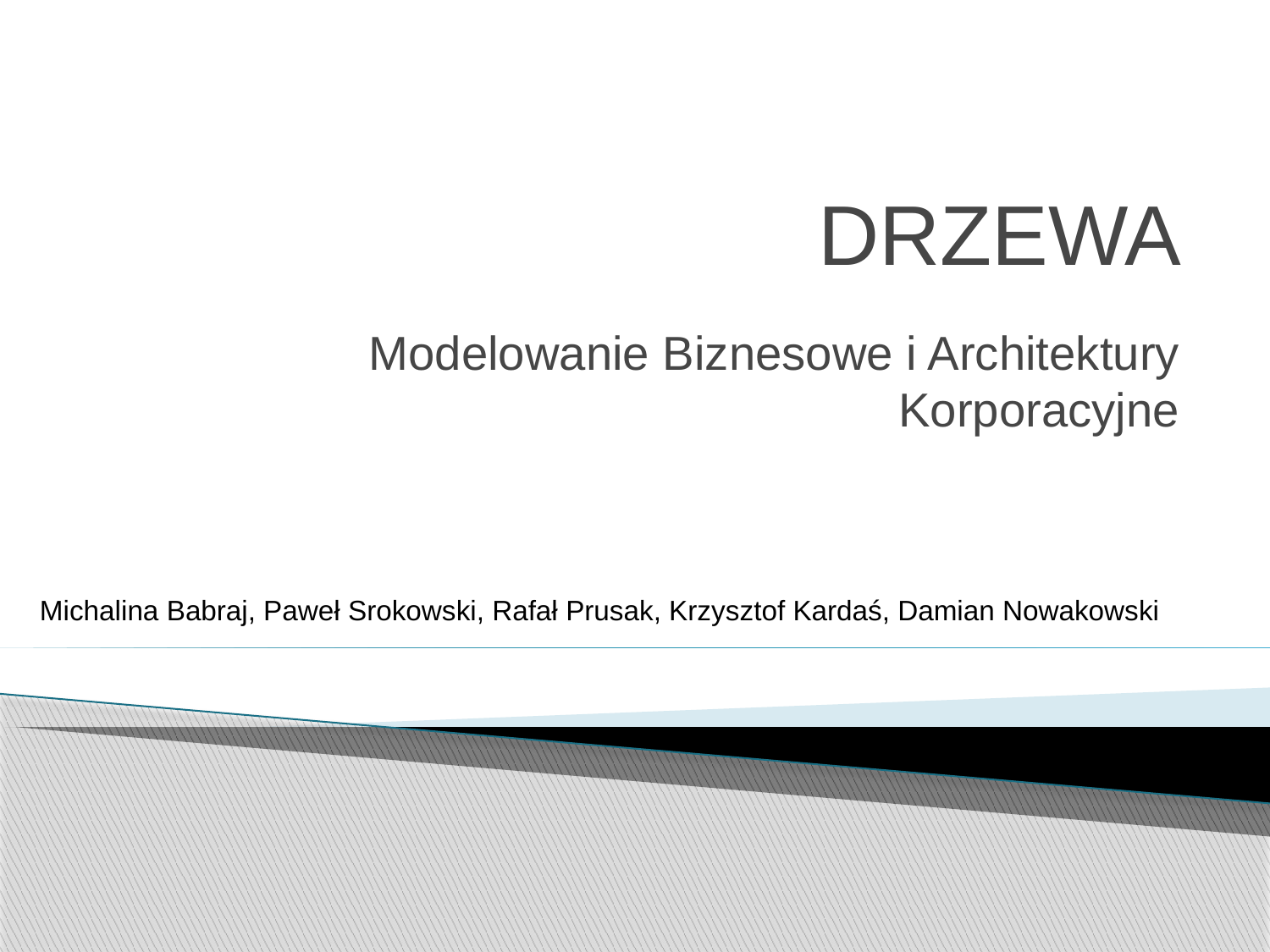

# DRZEWA
Modelowanie Biznesowe i Architektury Korporacyjne

Michalina Babraj, Paweł Srokowski, Rafał Prusak, Krzysztof Kardaś, Damian Nowakowski